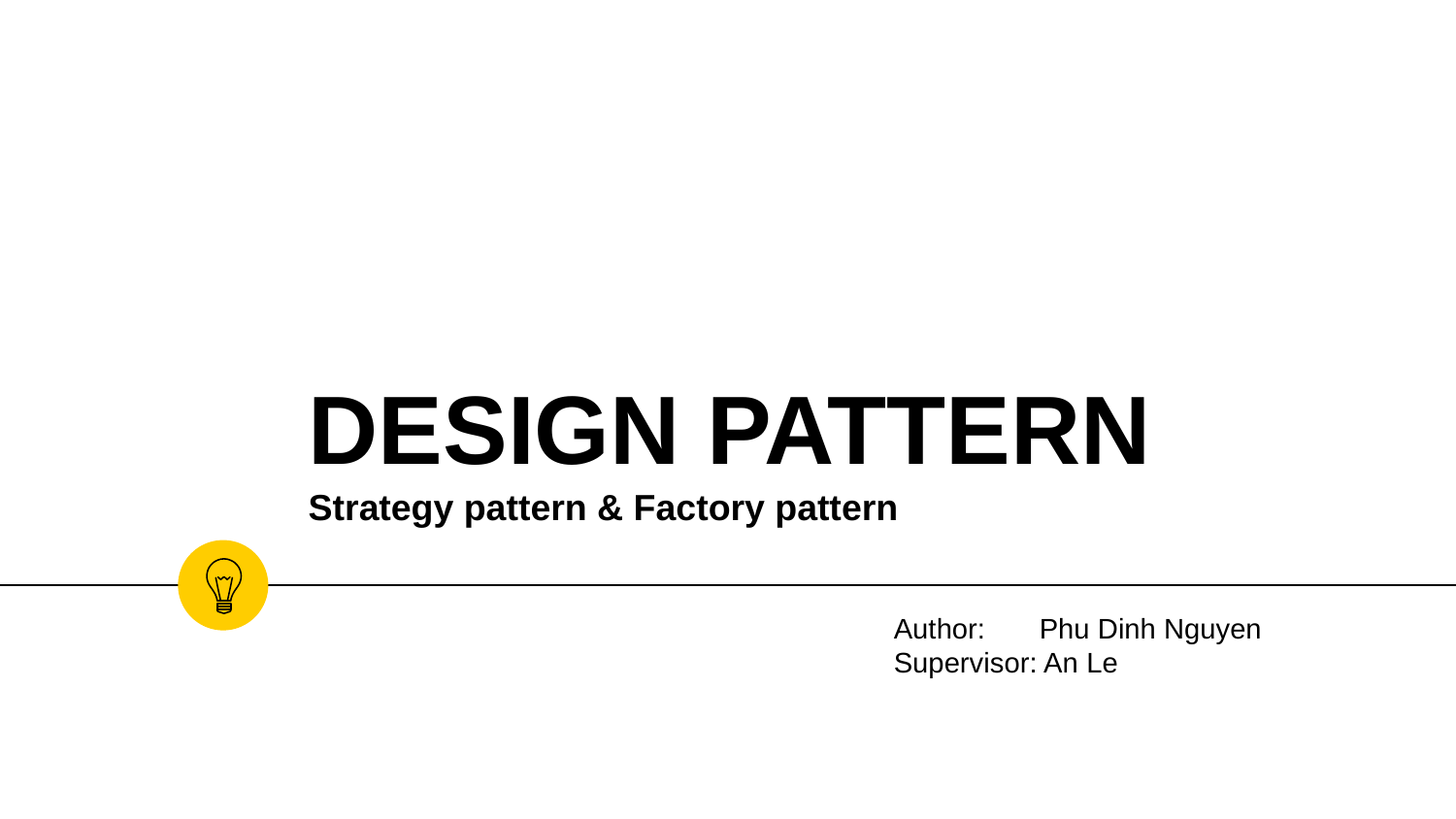

# DESIGN PATTERN Strategy pattern & Factory pattern

Author: 	Phu Dinh Nguyen
Supervisor: An Le